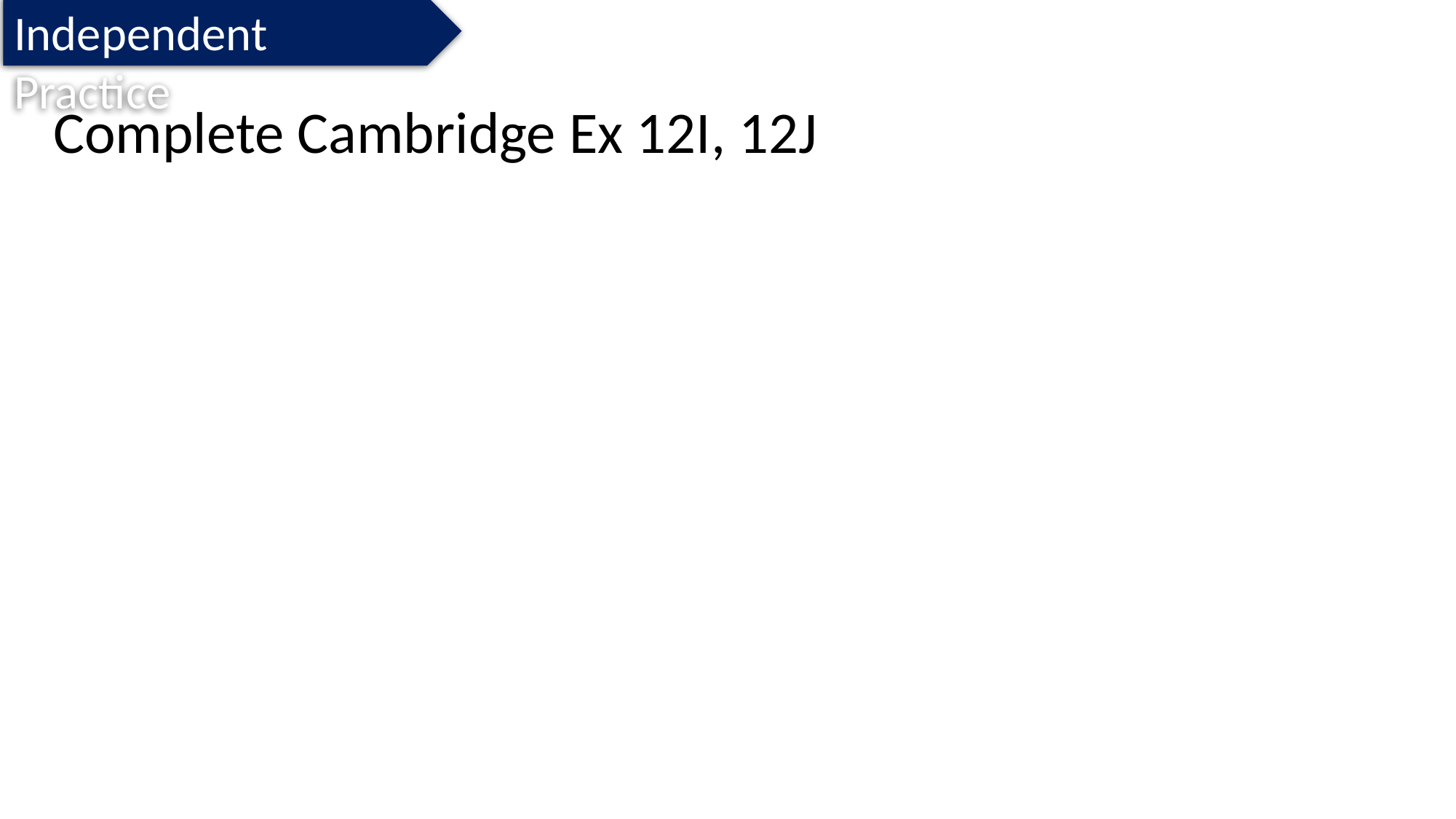

Independent Practice
Complete Cambridge Ex 12I, 12J